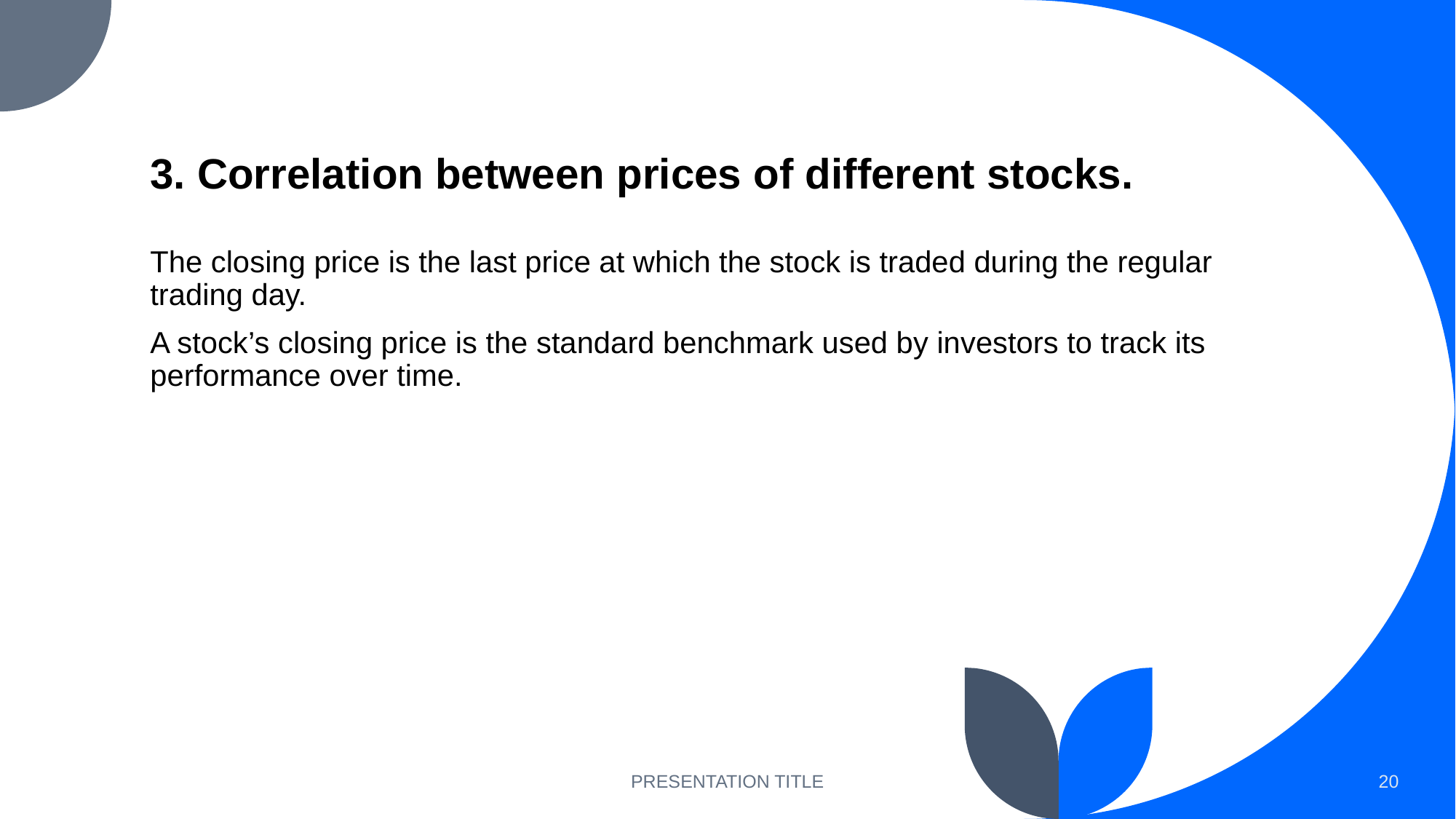

# 3. Correlation between prices of different stocks.
The closing price is the last price at which the stock is traded during the regular trading day.
A stock’s closing price is the standard benchmark used by investors to track its performance over time.
PRESENTATION TITLE
20